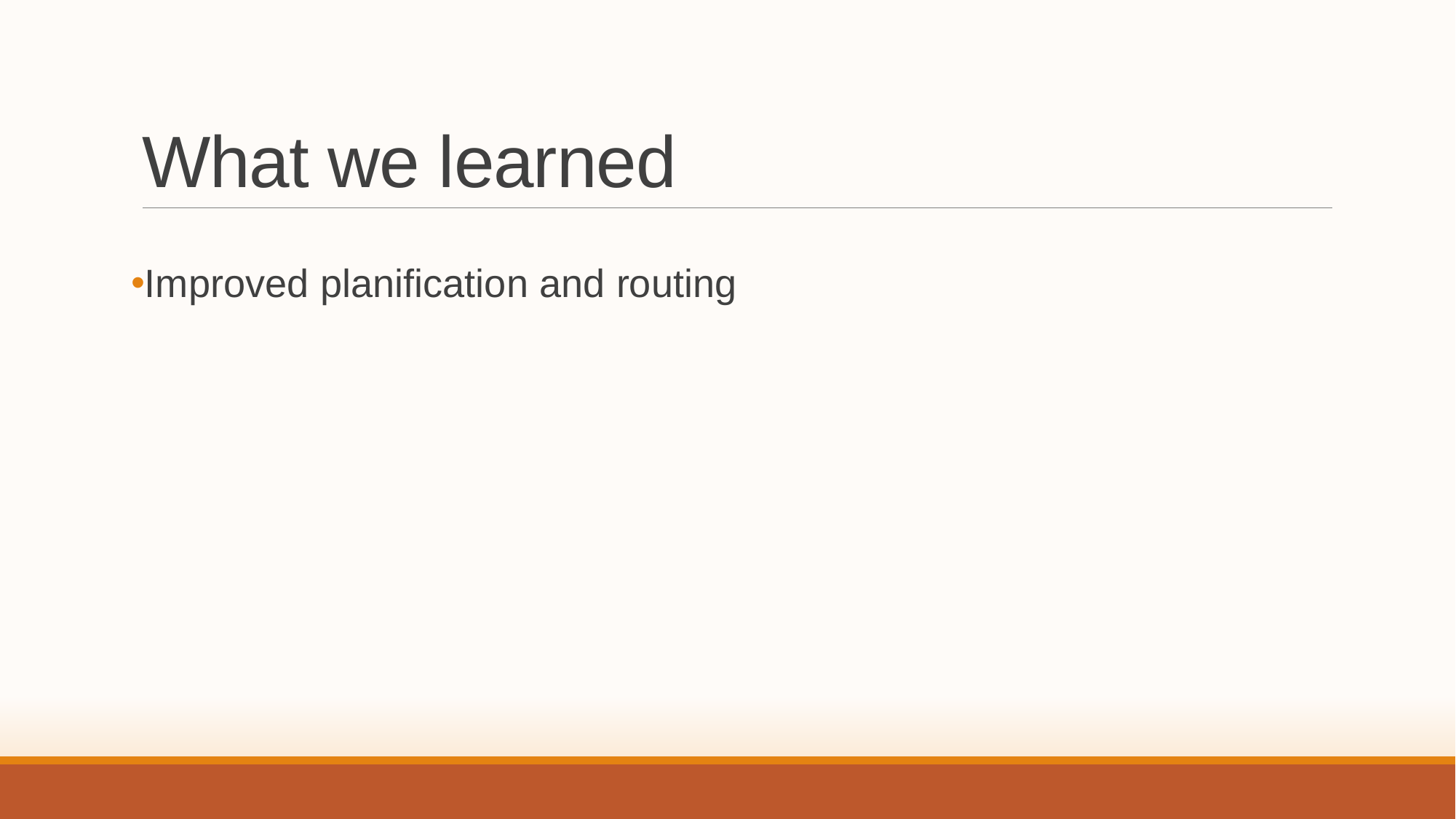

# What we learned

Improved planification and routing